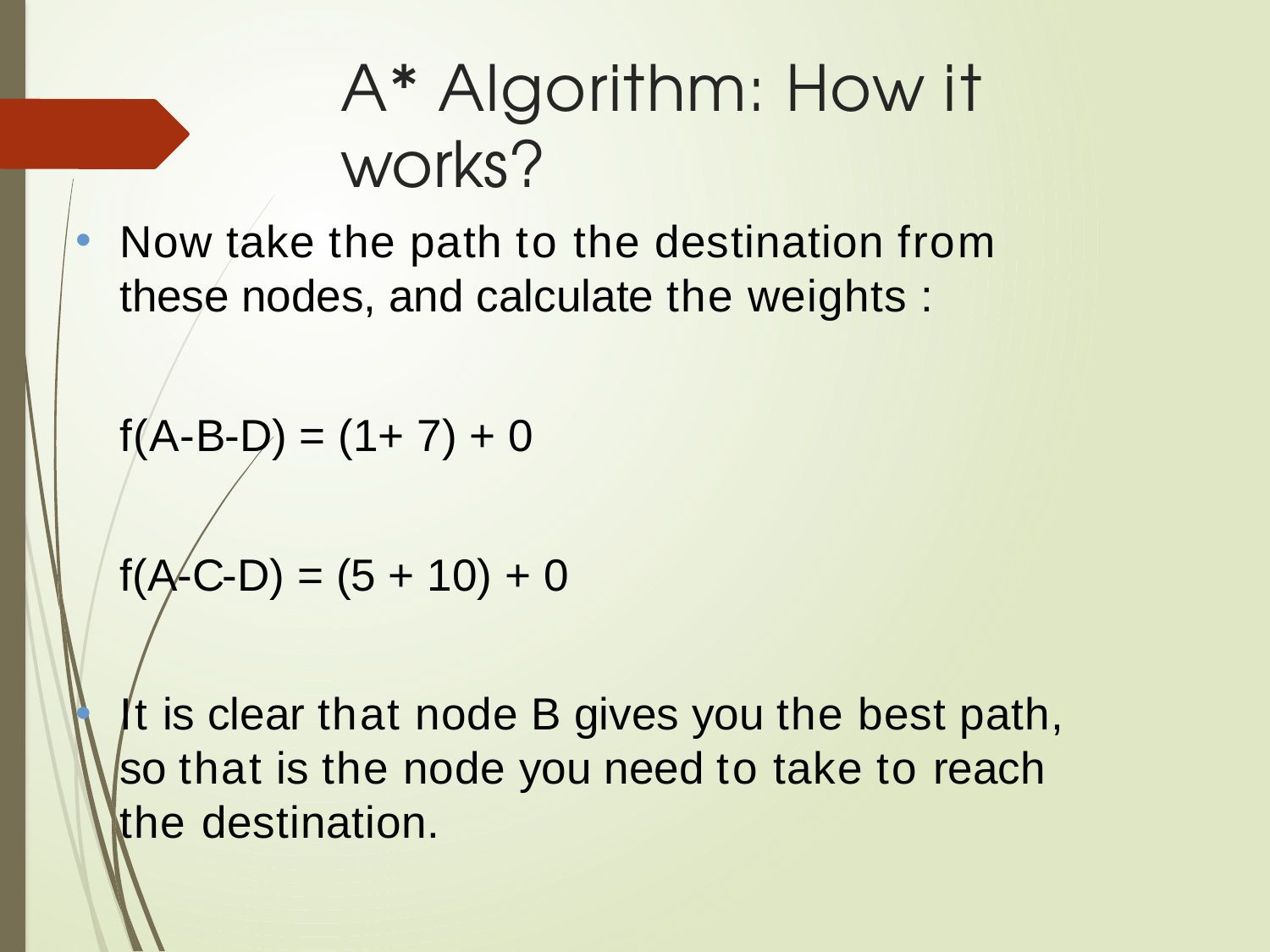

# A* Algorithm: How it works?
Now take the path to the destination from these nodes, and calculate the weights :

f(A-B-D) = (1+ 7) + 0

f(A-C-D) = (5 + 10) + 0

It is clear that node B gives you the best path, so that is the node you need to take to reach the destination.